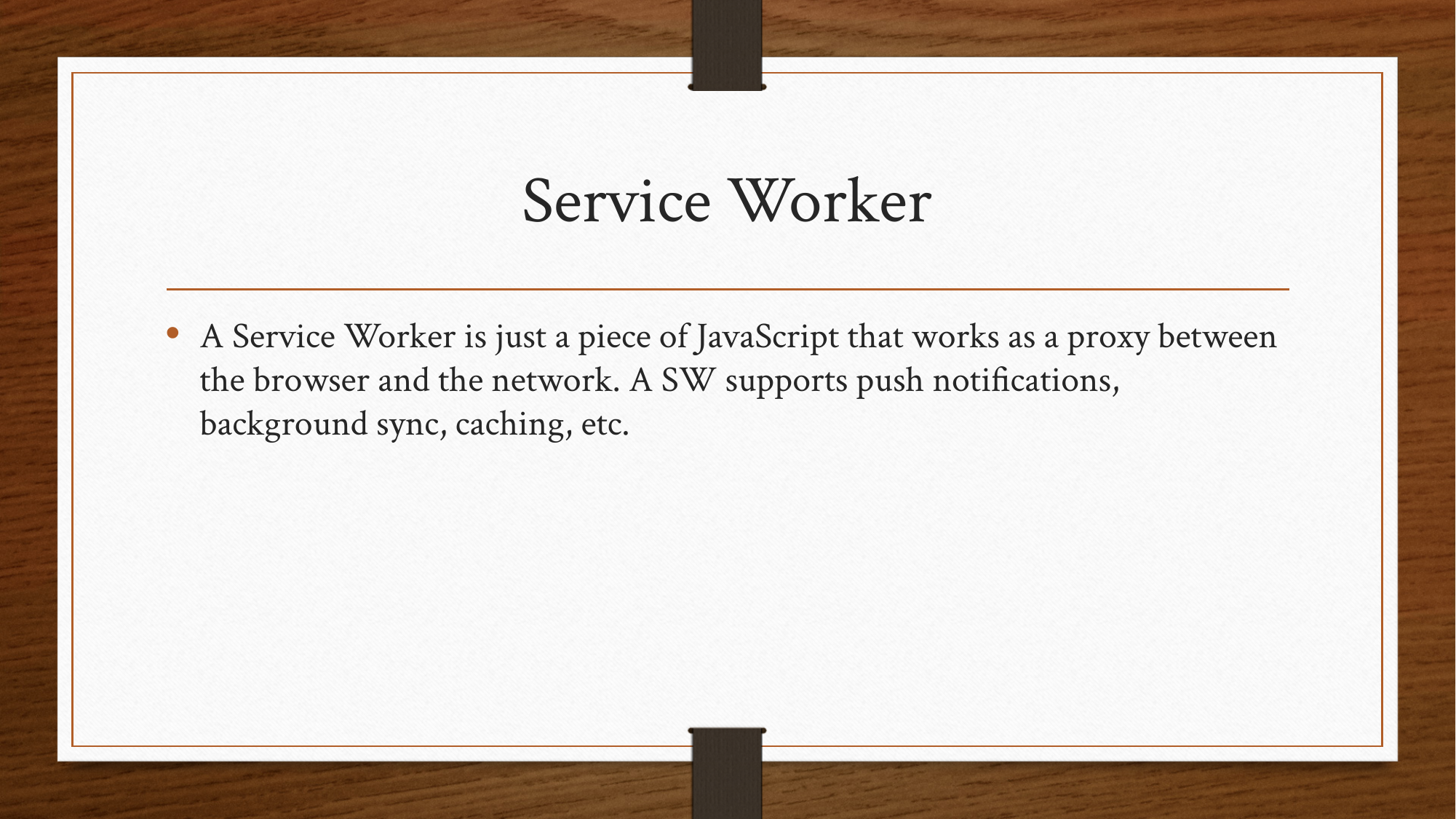

# Service Worker
A Service Worker is just a piece of JavaScript that works as a proxy between the browser and the network. A SW supports push notifications, background sync, caching, etc.